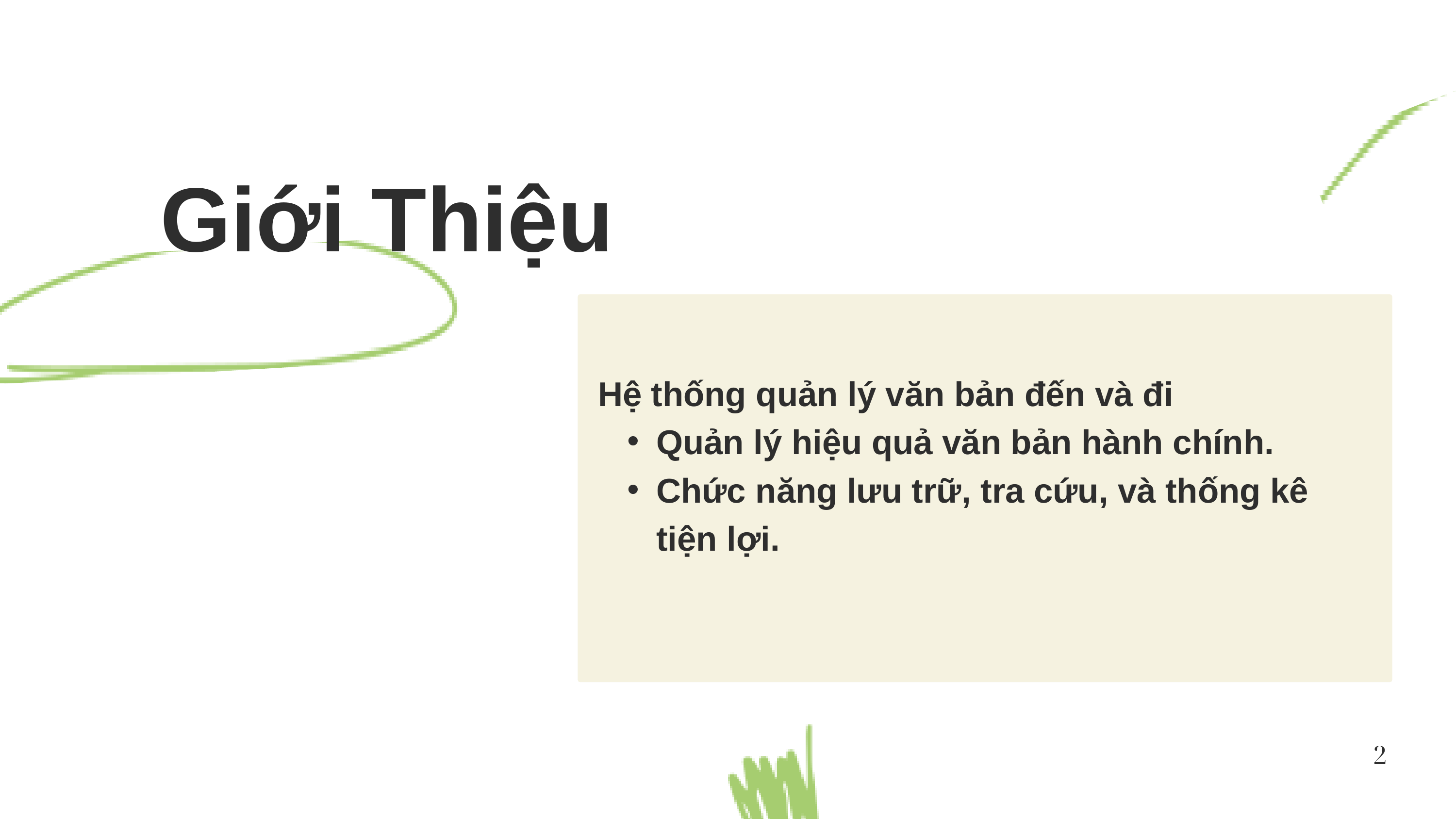

Giới Thiệu

Hệ thống quản lý văn bản đến và đi
Quản lý hiệu quả văn bản hành chính.
Chức năng lưu trữ, tra cứu, và thống kê tiện lợi.

2